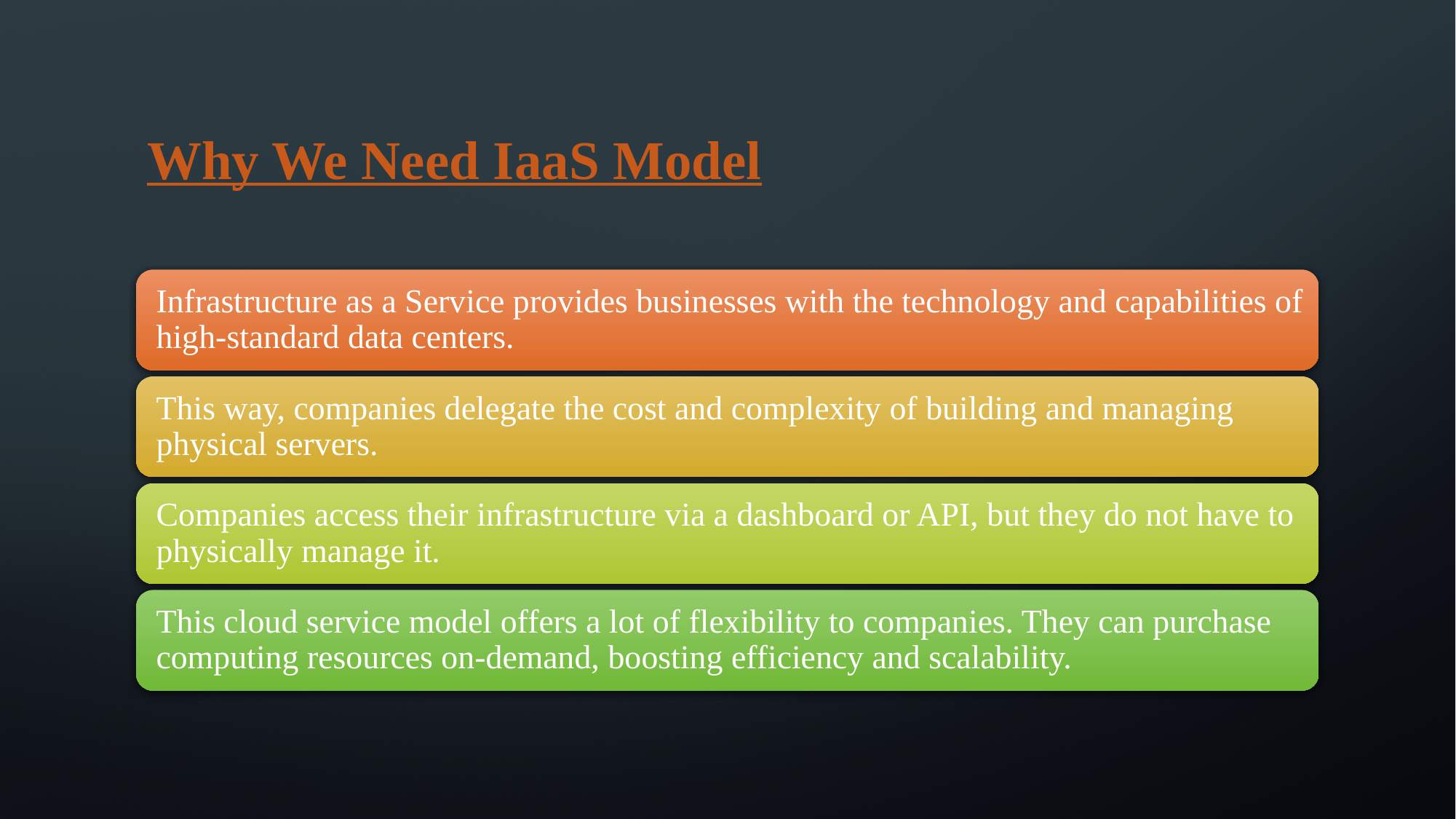

# Why We Need IaaS Model
Infrastructure as a Service provides businesses with the technology and capabilities of high-standard data centers.
This way, companies delegate the cost and complexity of building and managing physical servers.
Companies access their infrastructure via a dashboard or API, but they do not have to physically manage it.
This cloud service model offers a lot of flexibility to companies. They can purchase computing resources on-demand, boosting efficiency and scalability.